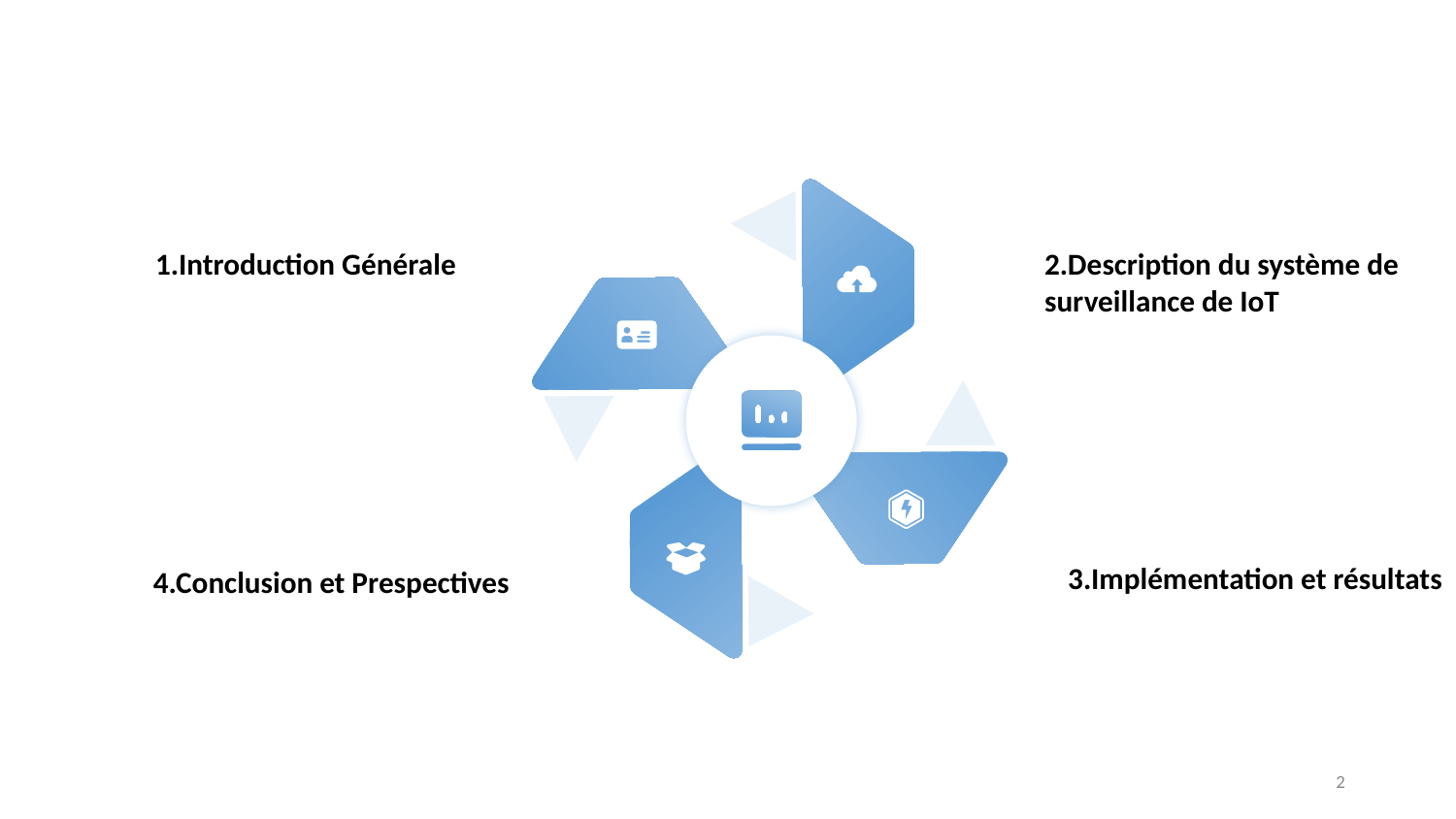

1.Introduction Générale
2.Description du système de surveillance de IoT

3.Implémentation et résultats
4.Conclusion et Prespectives

2